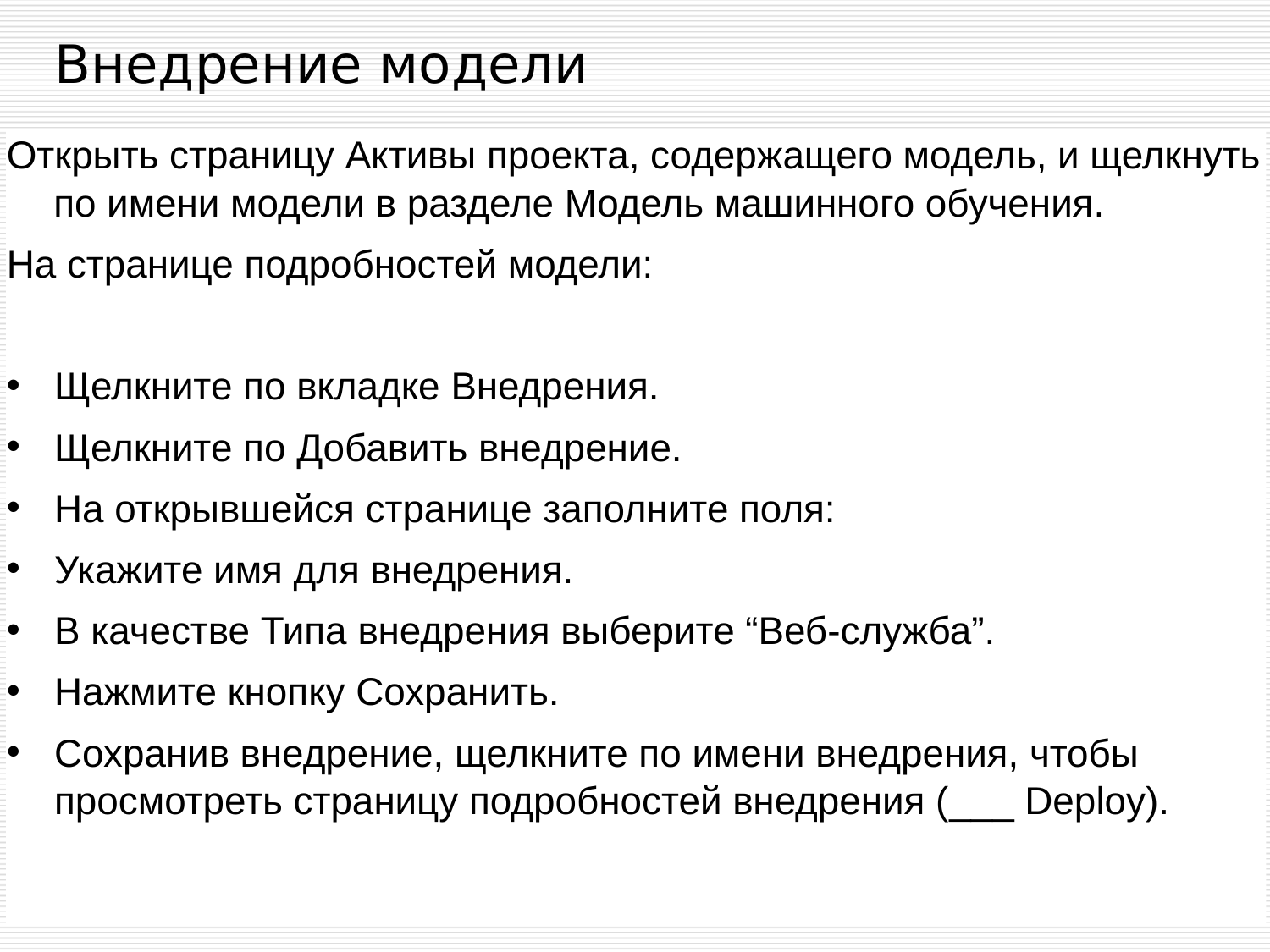

Внедрение модели
Открыть страницу Активы проекта, содержащего модель, и щелкнуть по имени модели в разделе Модель машинного обучения.
На странице подробностей модели:

Щелкните по вкладке Внедрения.
Щелкните по Добавить внедрение.
На открывшейся странице заполните поля:
Укажите имя для внедрения.
В качестве Типа внедрения выберите “Веб-служба”.
Нажмите кнопку Сохранить.
Сохранив внедрение, щелкните по имени внедрения, чтобы просмотреть страницу подробностей внедрения (___ Deploy).